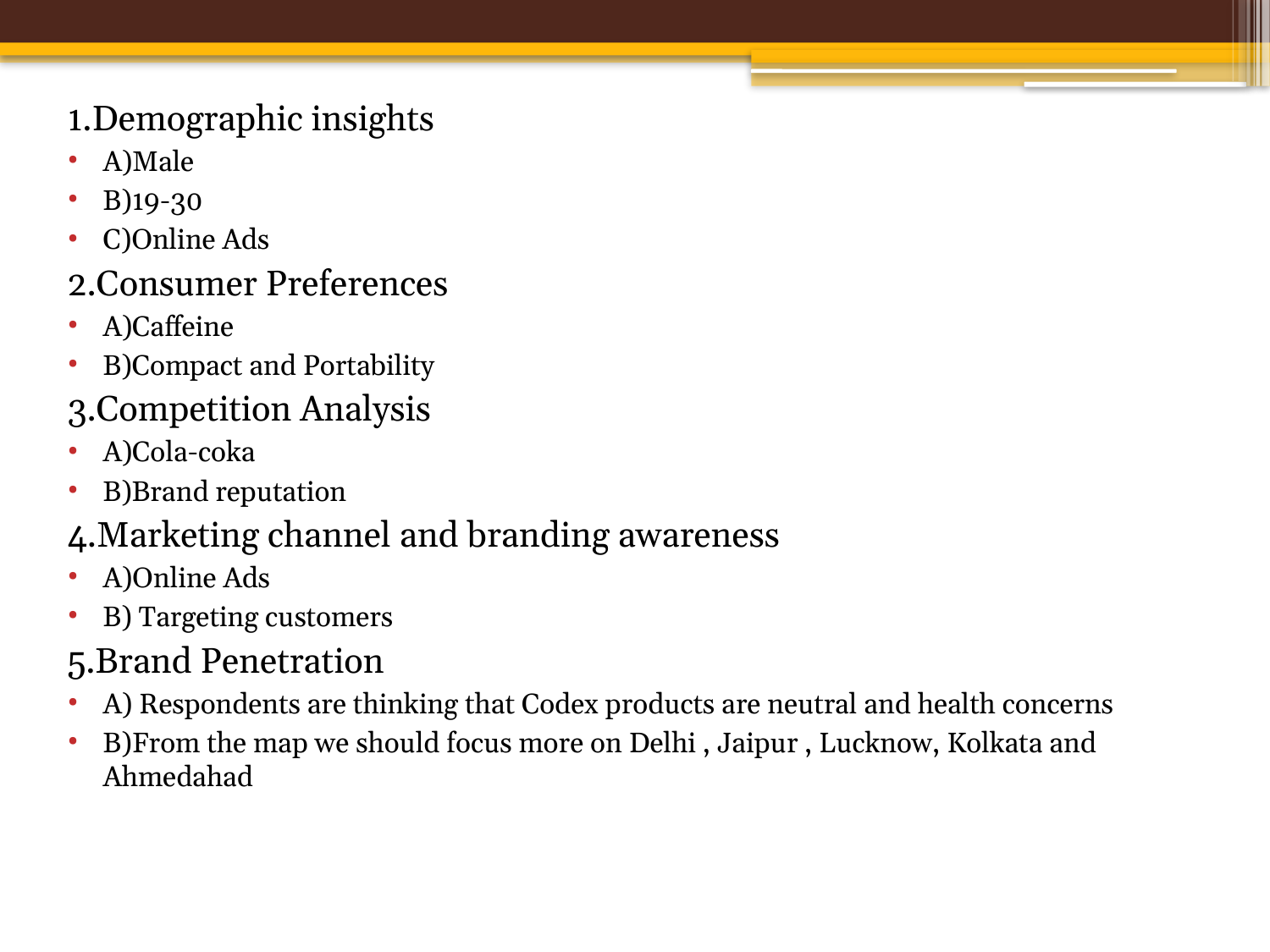

1.Demographic insights
A)Male
B)19-30
C)Online Ads
2.Consumer Preferences
A)Caffeine
B)Compact and Portability
3.Competition Analysis
A)Cola-coka
B)Brand reputation
4.Marketing channel and branding awareness
A)Online Ads
B) Targeting customers
5.Brand Penetration
A) Respondents are thinking that Codex products are neutral and health concerns
B)From the map we should focus more on Delhi , Jaipur , Lucknow, Kolkata and Ahmedahad